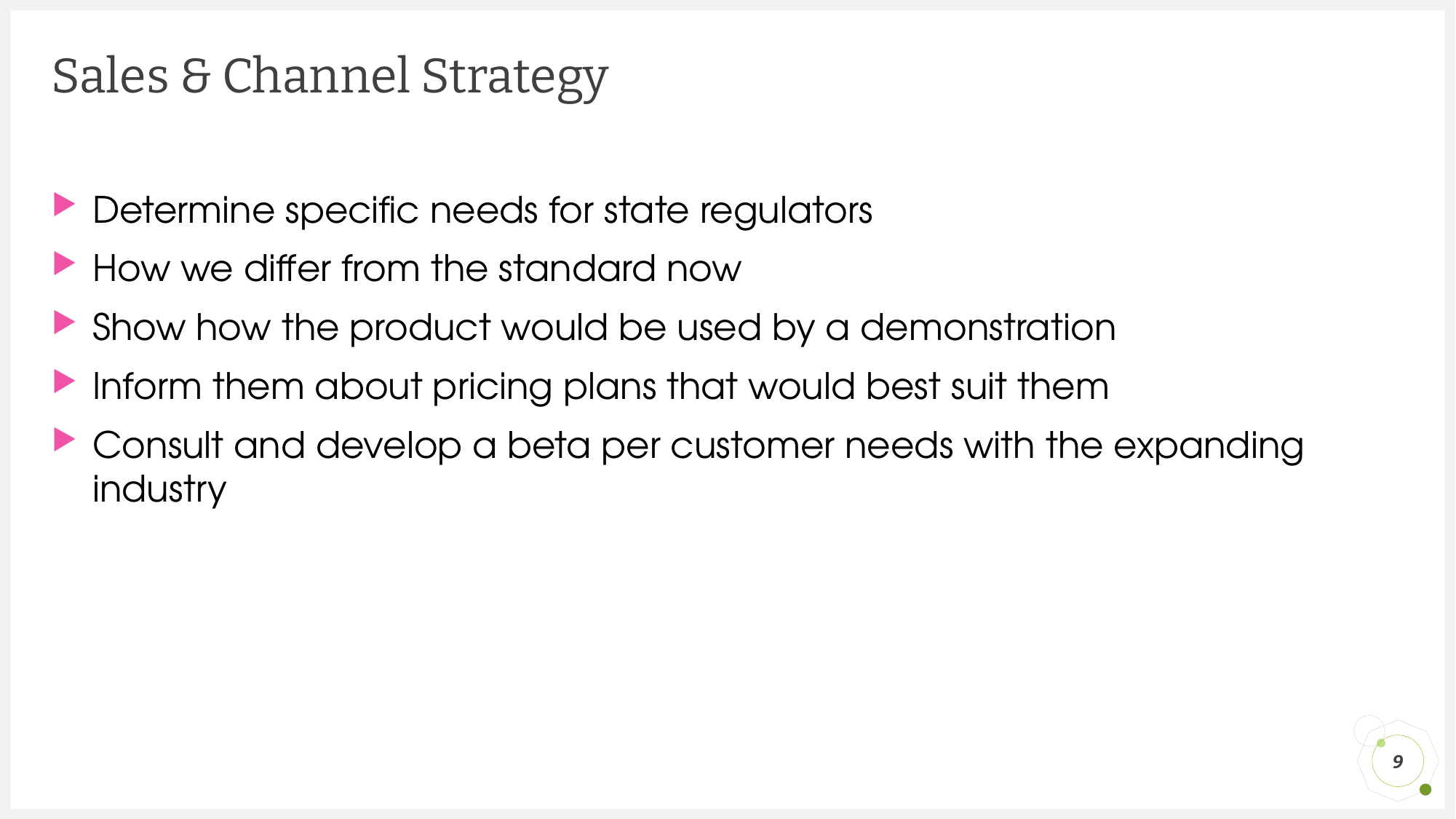

# Sales & Channel Strategy
Determine specific needs for state regulators
How we differ from the standard now
Show how the product would be used by a demonstration
Inform them about pricing plans that would best suit them
Consult and develop a beta per customer needs with the expanding industry
9